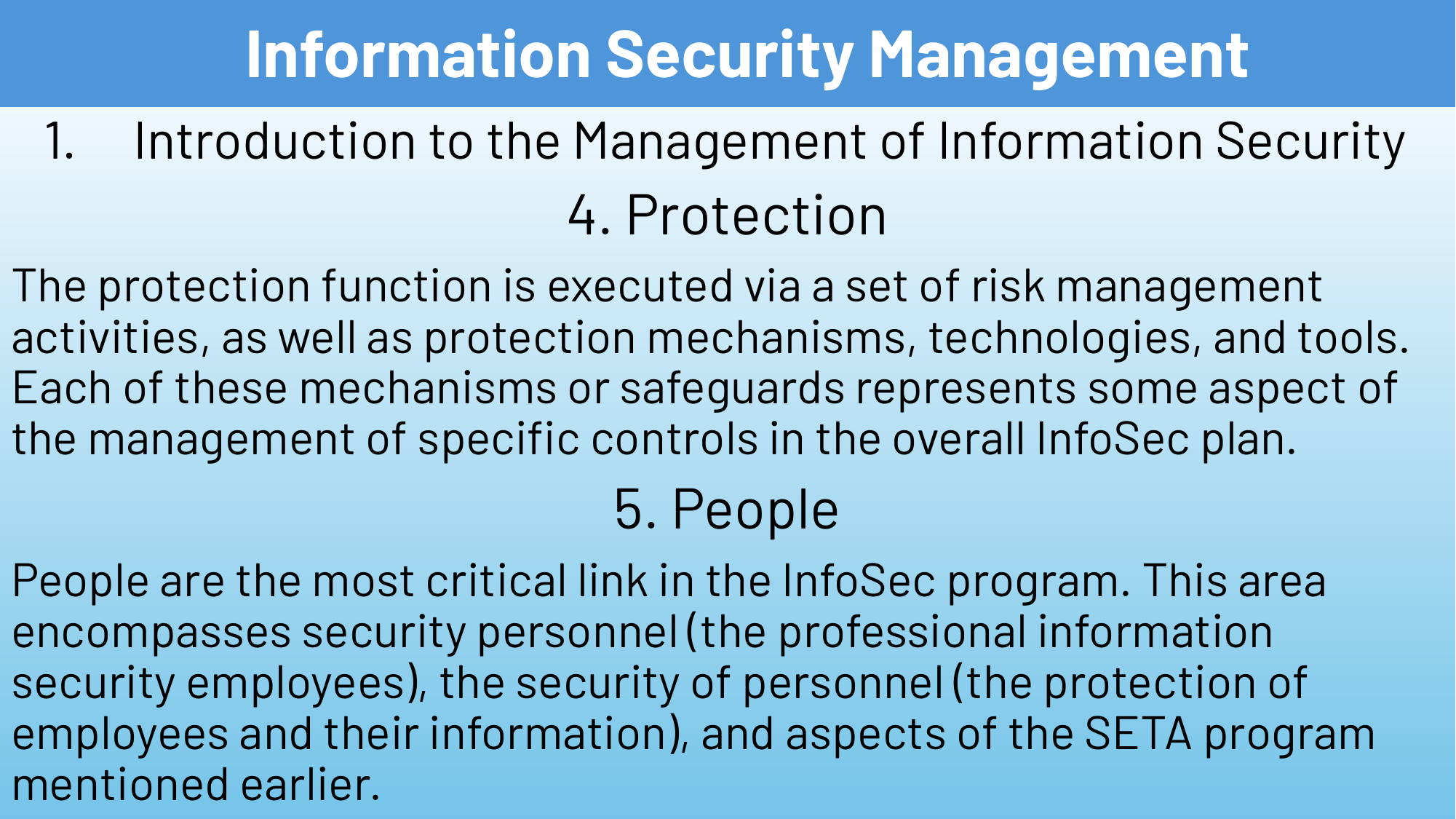

Information Security Management
Introduction to the Management of Information Security
4. Protection
The protection function is executed via a set of risk management activities, as well as protection mechanisms, technologies, and tools. Each of these mechanisms or safeguards represents some aspect of the management of specific controls in the overall InfoSec plan.
5. People
People are the most critical link in the InfoSec program. This area encompasses security personnel (the professional information security employees), the security of personnel (the protection of employees and their information), and aspects of the SETA program mentioned earlier.